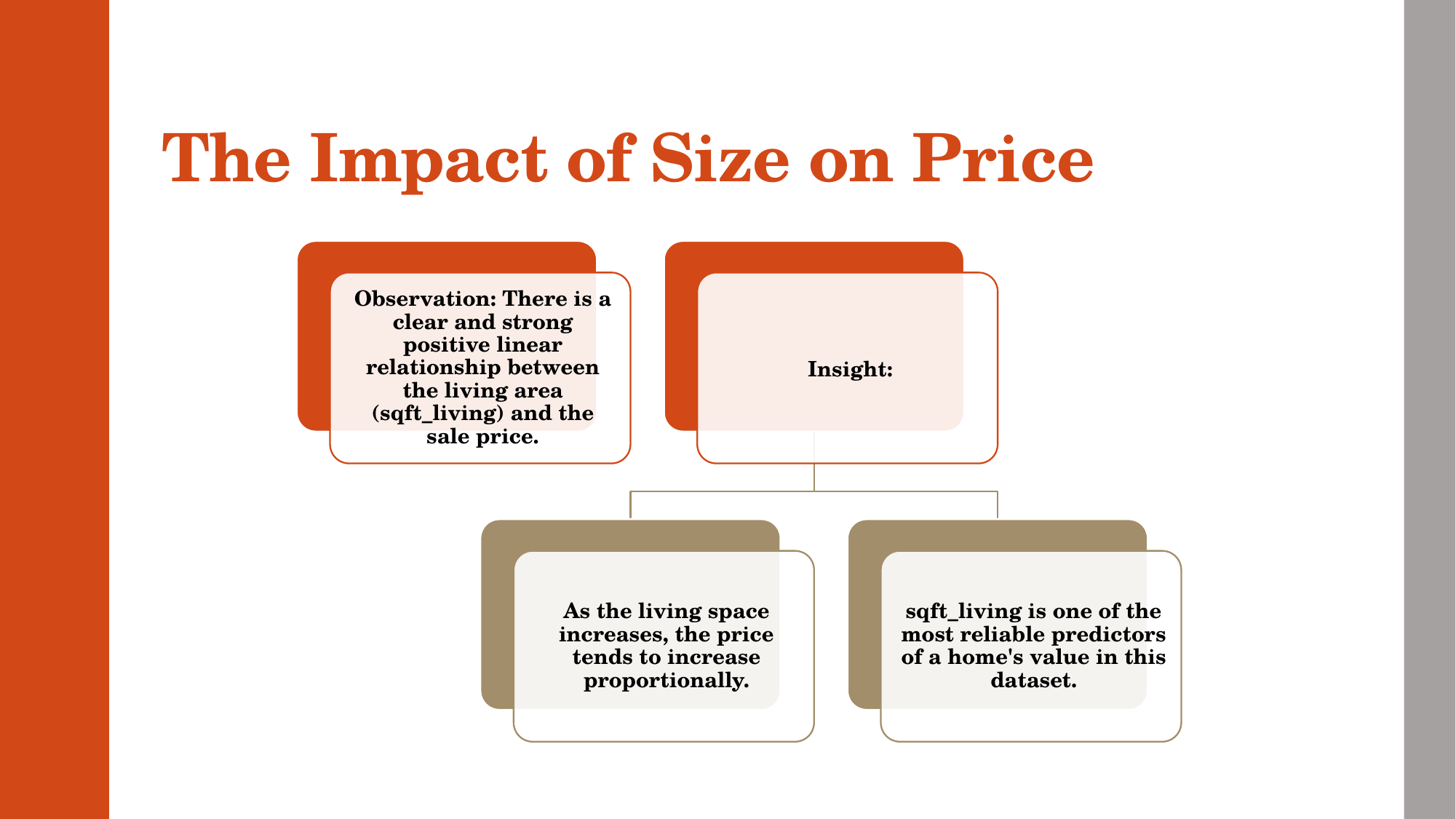

# The Impact of Size on Price
Observation: There is a clear and strong positive linear relationship between the living area (sqft_living) and the sale price.
Insight:
As the living space increases, the price tends to increase proportionally.
sqft_living is one of the most reliable predictors of a home's value in this dataset.